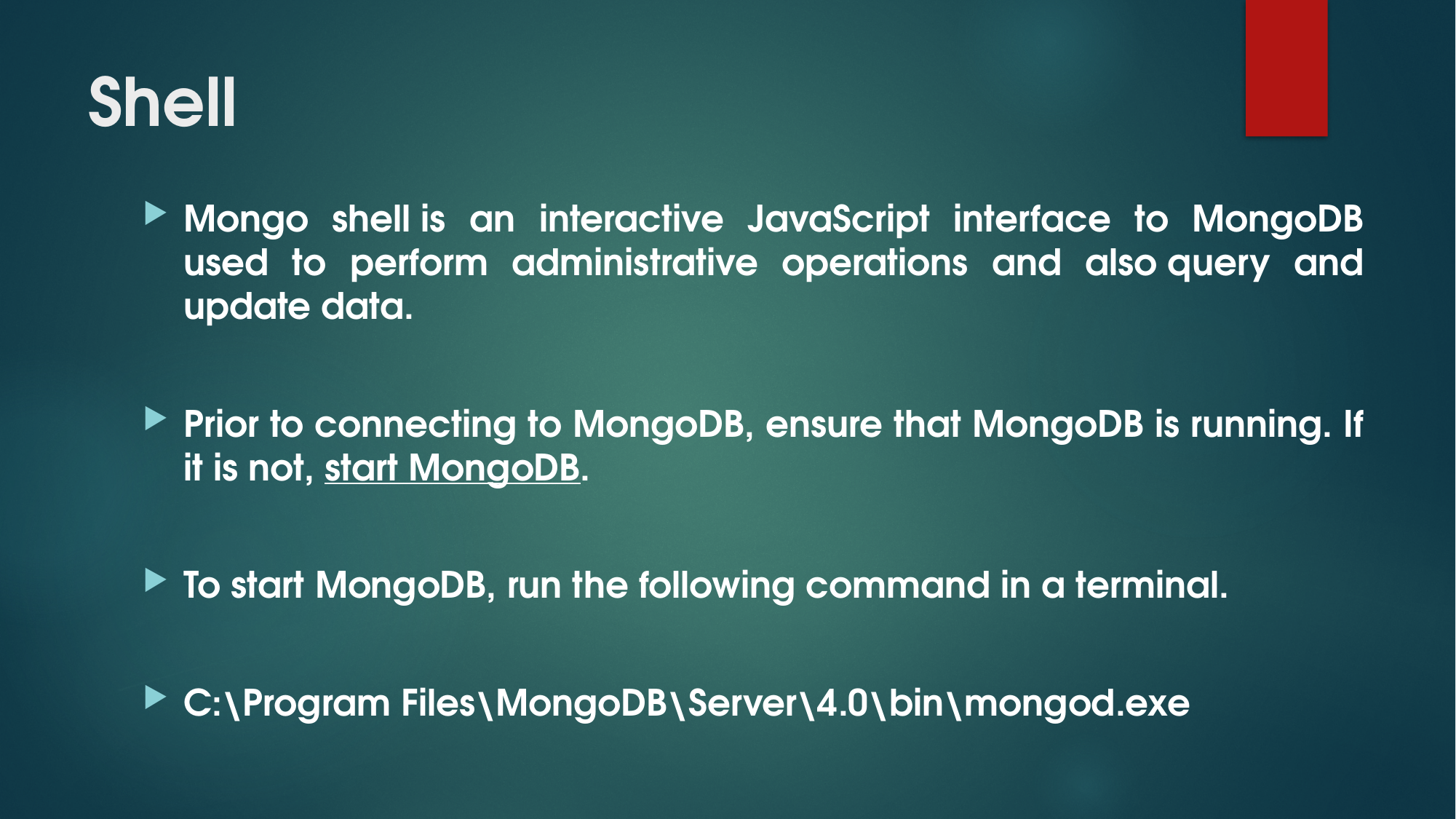

# Shell
Mongo shell is an interactive JavaScript interface to MongoDB used to perform administrative operations and also query and update data.

Prior to connecting to MongoDB, ensure that MongoDB is running. If it is not, start MongoDB.

To start MongoDB, run the following command in a terminal.

C:\Program Files\MongoDB\Server\4.0\bin\mongod.exe